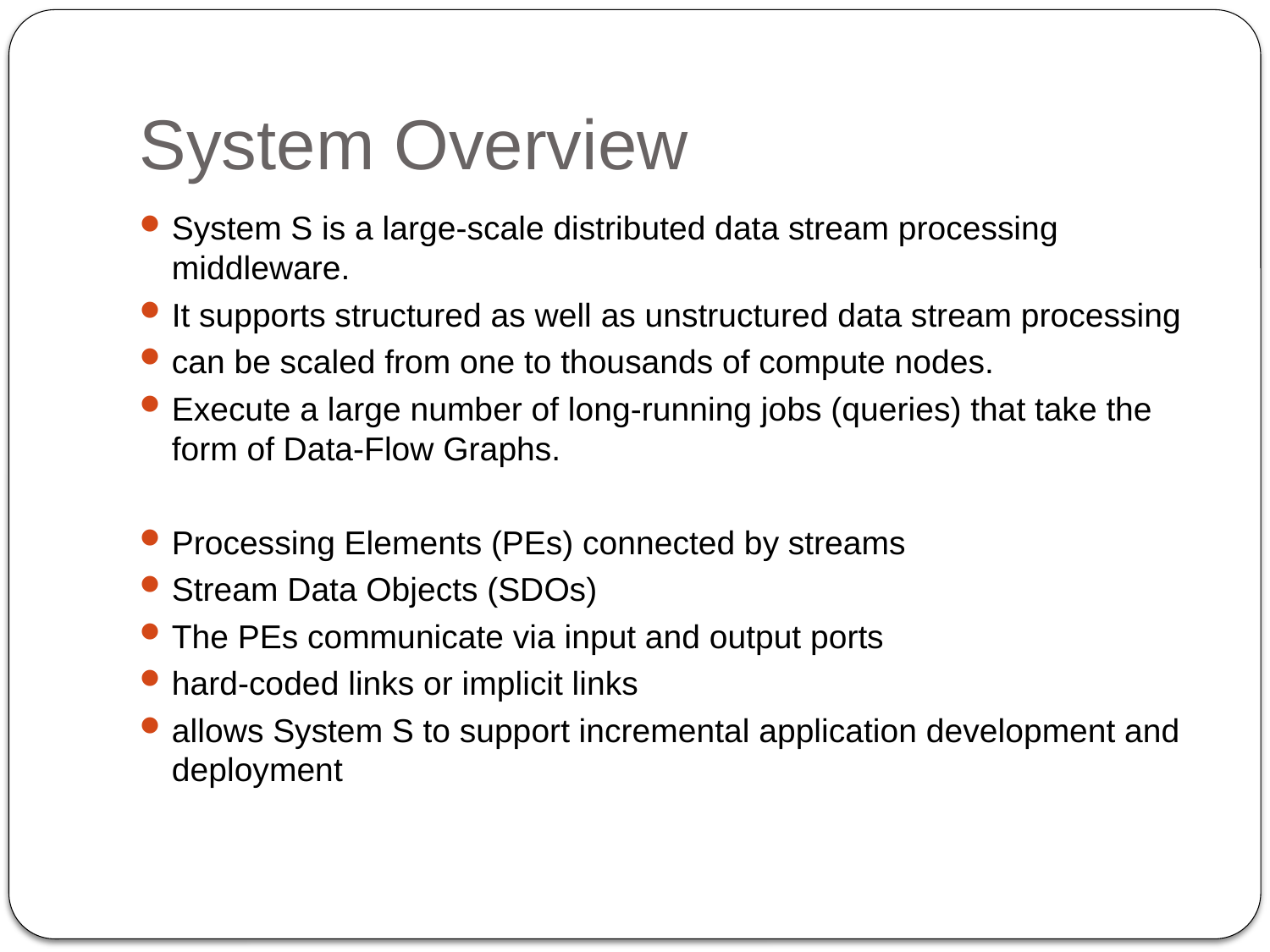

# System Overview
System S is a large-scale distributed data stream processing middleware.
It supports structured as well as unstructured data stream processing
can be scaled from one to thousands of compute nodes.
Execute a large number of long-running jobs (queries) that take the form of Data-Flow Graphs.

Processing Elements (PEs) connected by streams
Stream Data Objects (SDOs)
The PEs communicate via input and output ports
hard-coded links or implicit links
allows System S to support incremental application development and deployment